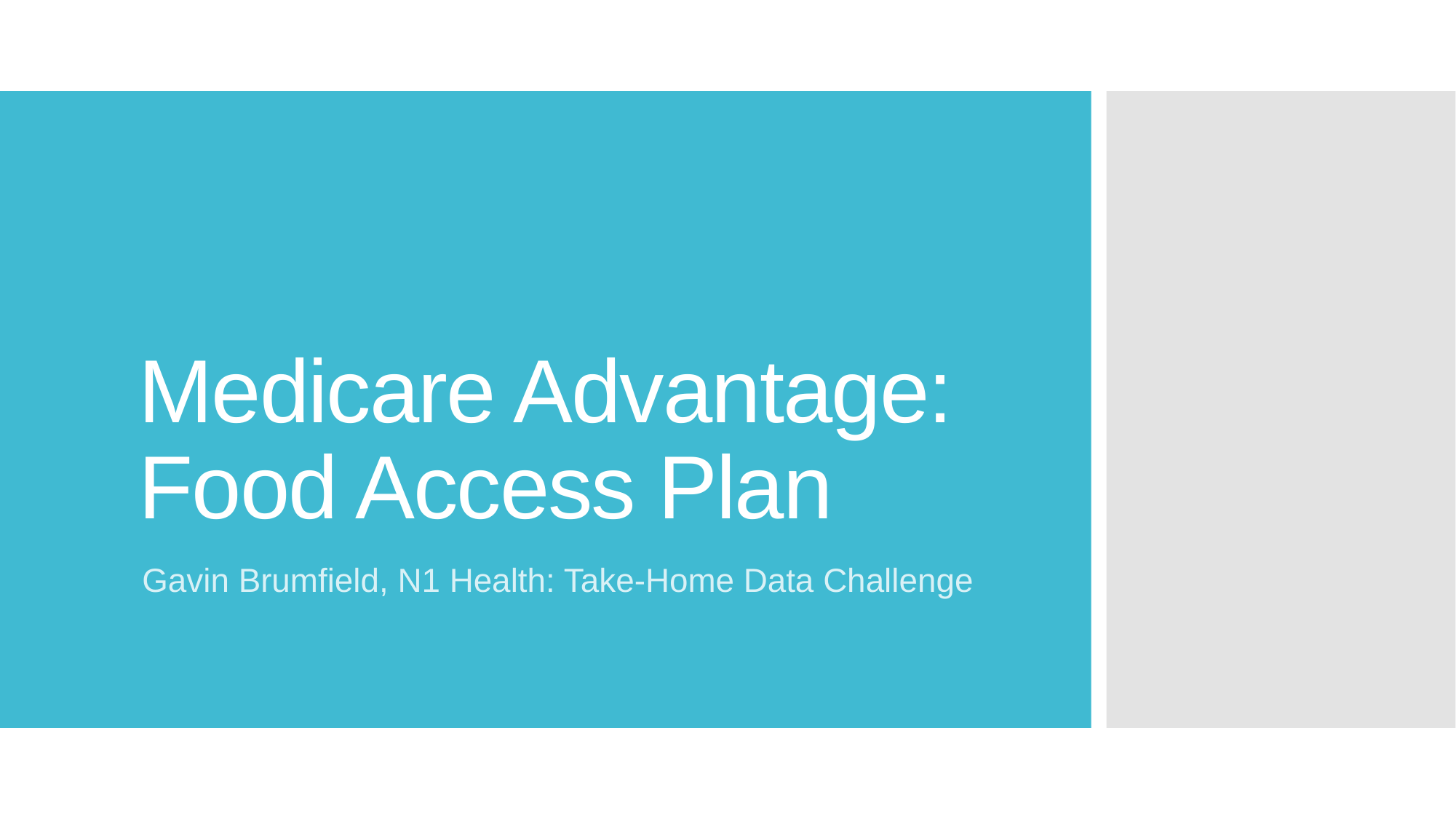

# Medicare Advantage: Food Access Plan
Gavin Brumfield, N1 Health: Take-Home Data Challenge